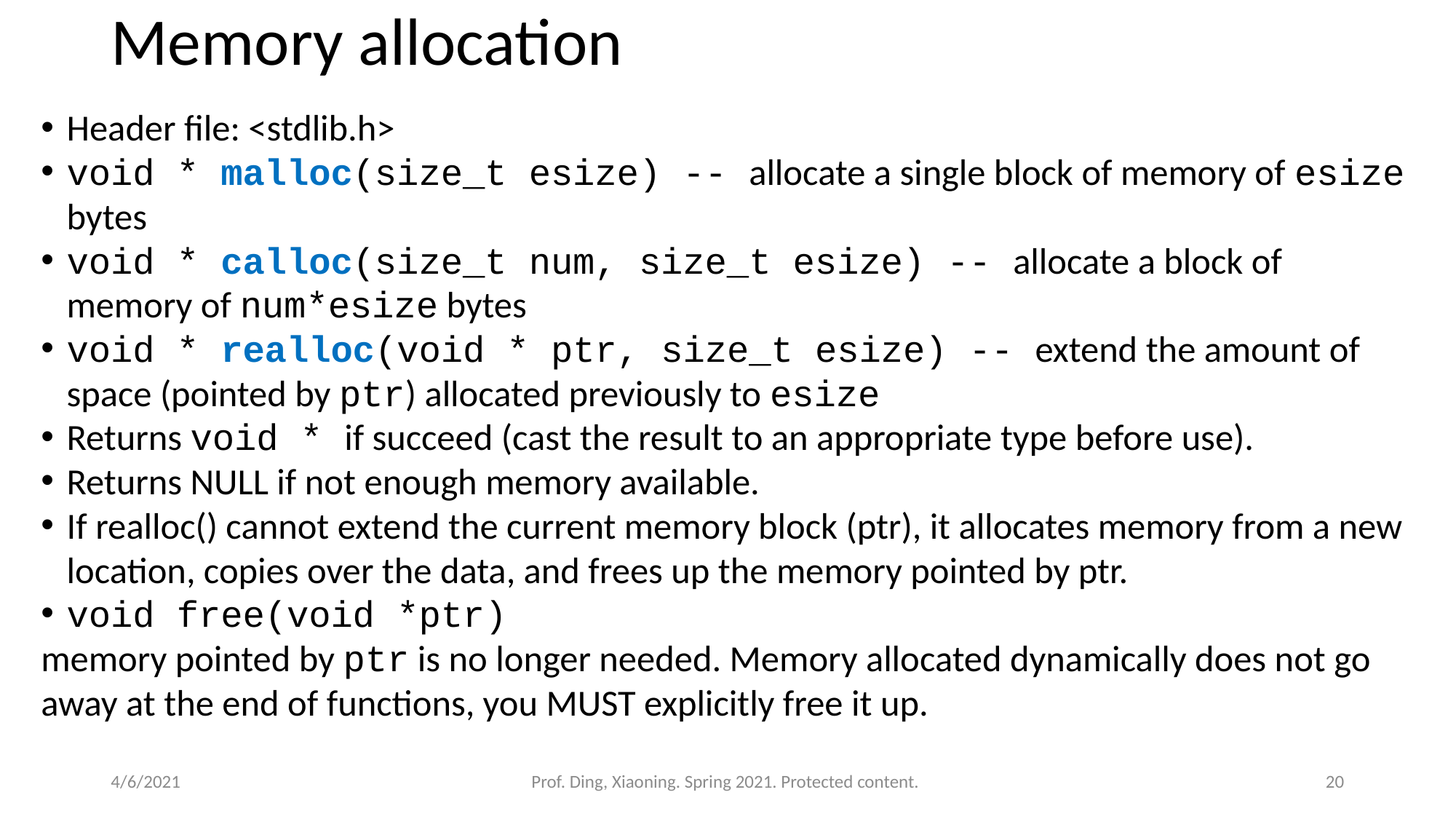

# Memory allocation
Header file: <stdlib.h>
void * malloc(size_t esize) -- allocate a single block of memory of esize bytes
void * calloc(size_t num, size_t esize) -- allocate a block of memory of num*esize bytes
void * realloc(void * ptr, size_t esize) -- extend the amount of space (pointed by ptr) allocated previously to esize
Returns void * if succeed (cast the result to an appropriate type before use).
Returns NULL if not enough memory available.
If realloc() cannot extend the current memory block (ptr), it allocates memory from a new location, copies over the data, and frees up the memory pointed by ptr.
void free(void *ptr)
memory pointed by ptr is no longer needed. Memory allocated dynamically does not go away at the end of functions, you MUST explicitly free it up.
4/6/2021
Prof. Ding, Xiaoning. Spring 2021. Protected content.
20